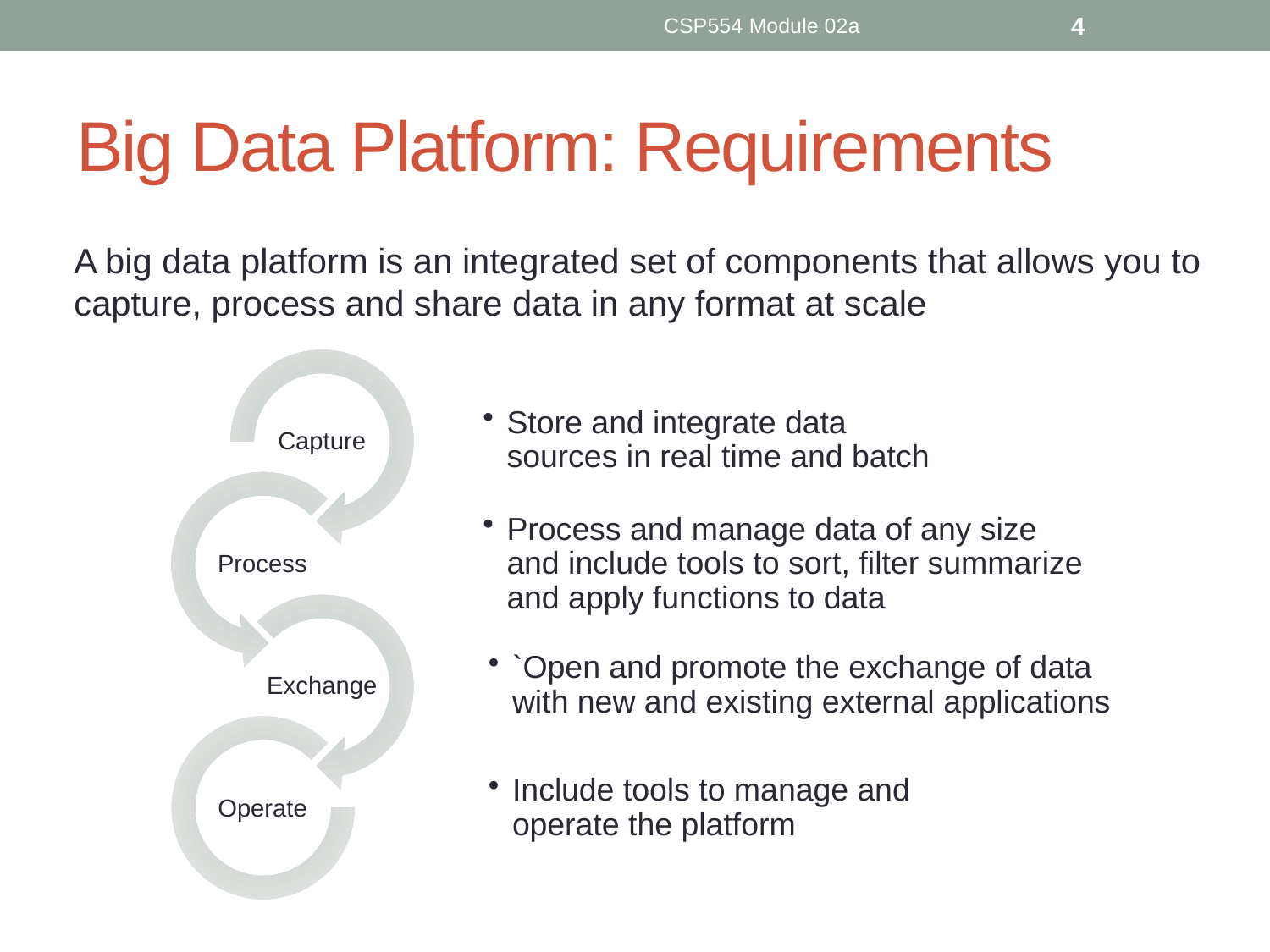

CSP554 Module 02a
4
# Big Data Platform: Requirements
A big data platform is an integrated set of components that allows you to
capture, process and share data in any format at scale
Store and integrate data sources in real time and batch
Capture
Process and manage data of any size and include tools to sort, filter summarize and apply functions to data
Process
`Open and promote the exchange of data with new and existing external applications
Exchange
Include tools to manage and operate the platform
Operate